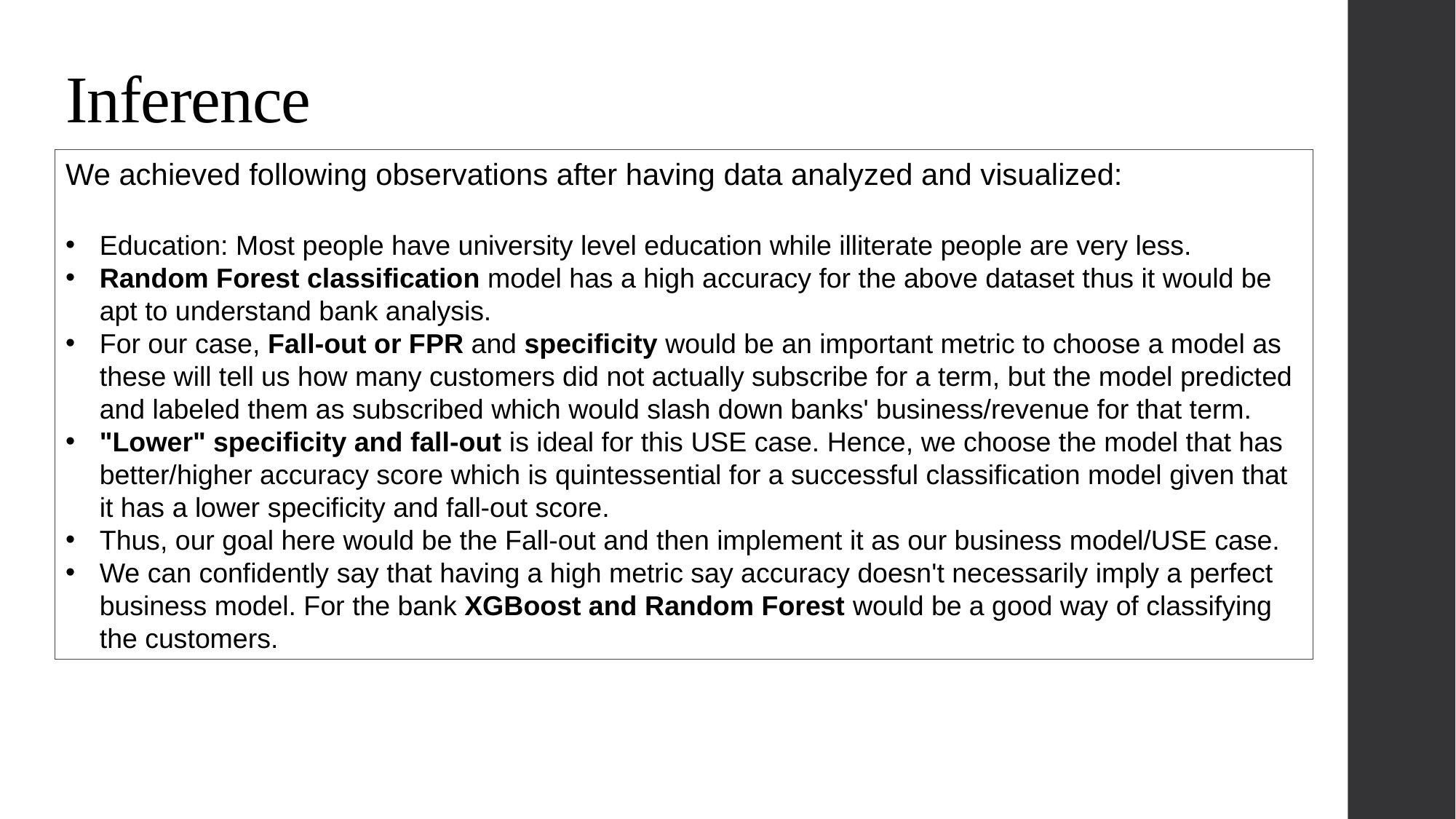

# Inference
We achieved following observations after having data analyzed and visualized:

Education: Most people have university level education while illiterate people are very less.
Random Forest classification model has a high accuracy for the above dataset thus it would be apt to understand bank analysis.
For our case, Fall-out or FPR and specificity would be an important metric to choose a model as these will tell us how many customers did not actually subscribe for a term, but the model predicted and labeled them as subscribed which would slash down banks' business/revenue for that term.
"Lower" specificity and fall-out is ideal for this USE case. Hence, we choose the model that has better/higher accuracy score which is quintessential for a successful classification model given that it has a lower specificity and fall-out score.
Thus, our goal here would be the Fall-out and then implement it as our business model/USE case.
We can confidently say that having a high metric say accuracy doesn't necessarily imply a perfect business model. For the bank XGBoost and Random Forest would be a good way of classifying the customers.